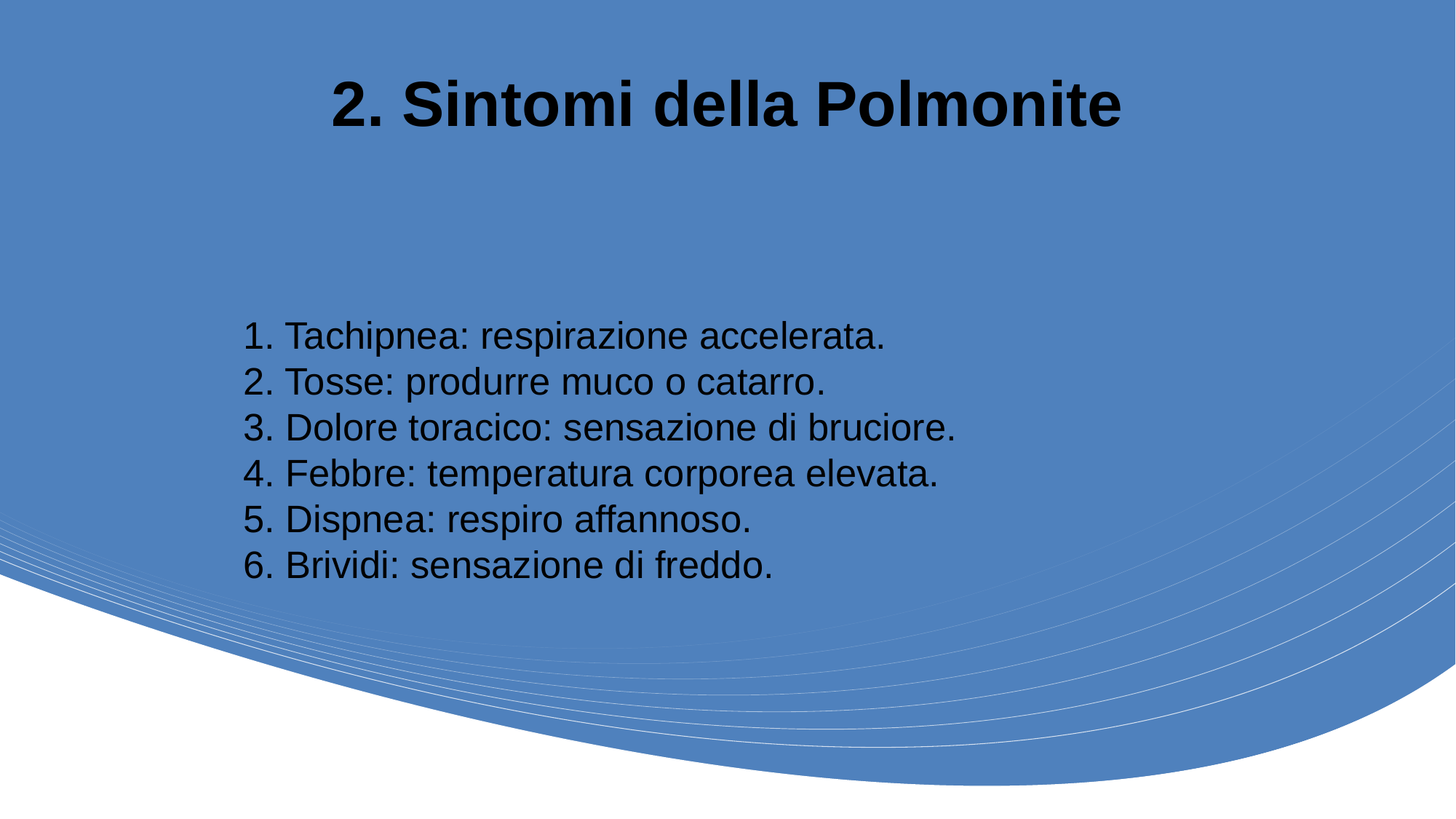

# 2. Sintomi della Polmonite

1. Tachipnea: respirazione accelerata.
2. Tosse: produrre muco o catarro.
3. Dolore toracico: sensazione di bruciore.
4. Febbre: temperatura corporea elevata.
5. Dispnea: respiro affannoso.
6. Brividi: sensazione di freddo.